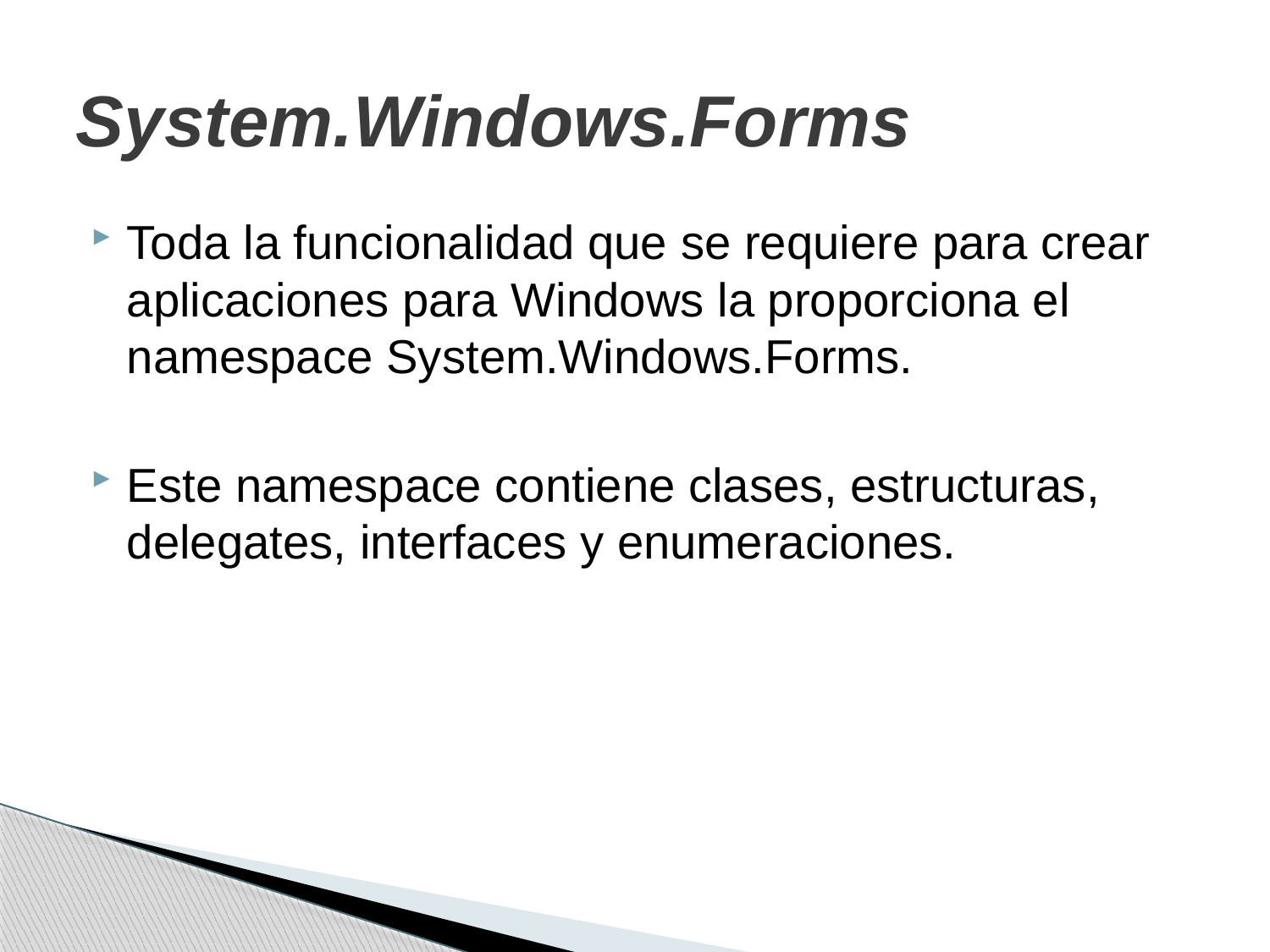

# System.Windows.Forms
Toda la funcionalidad que se requiere para crear aplicaciones para Windows la proporciona el namespace System.Windows.Forms.

Este namespace contiene clases, estructuras, delegates, interfaces y enumeraciones.